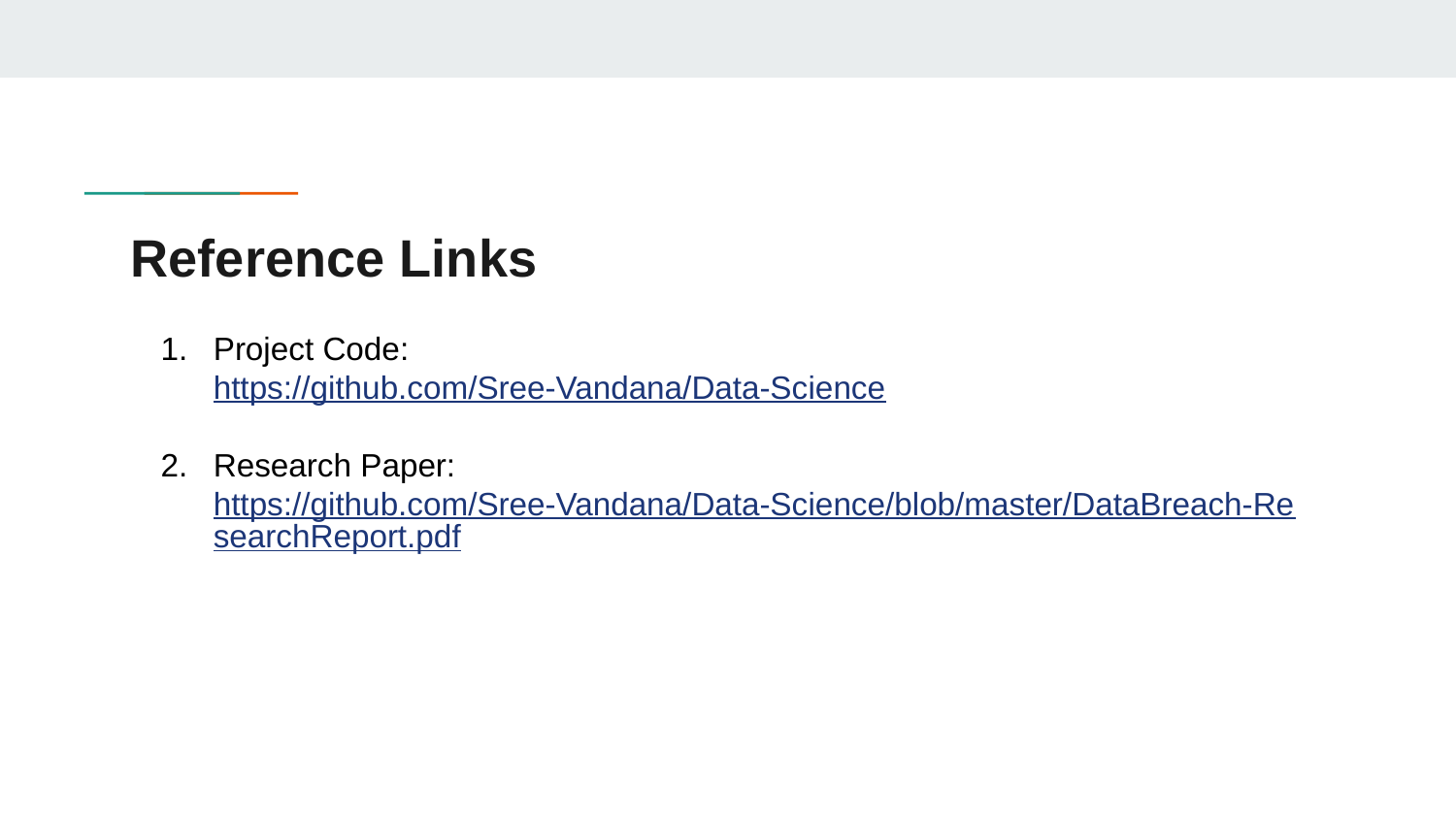

# Reference Links
Project Code:
https://github.com/Sree-Vandana/Data-Science

Research Paper: https://github.com/Sree-Vandana/Data-Science/blob/master/DataBreach-ResearchReport.pdf